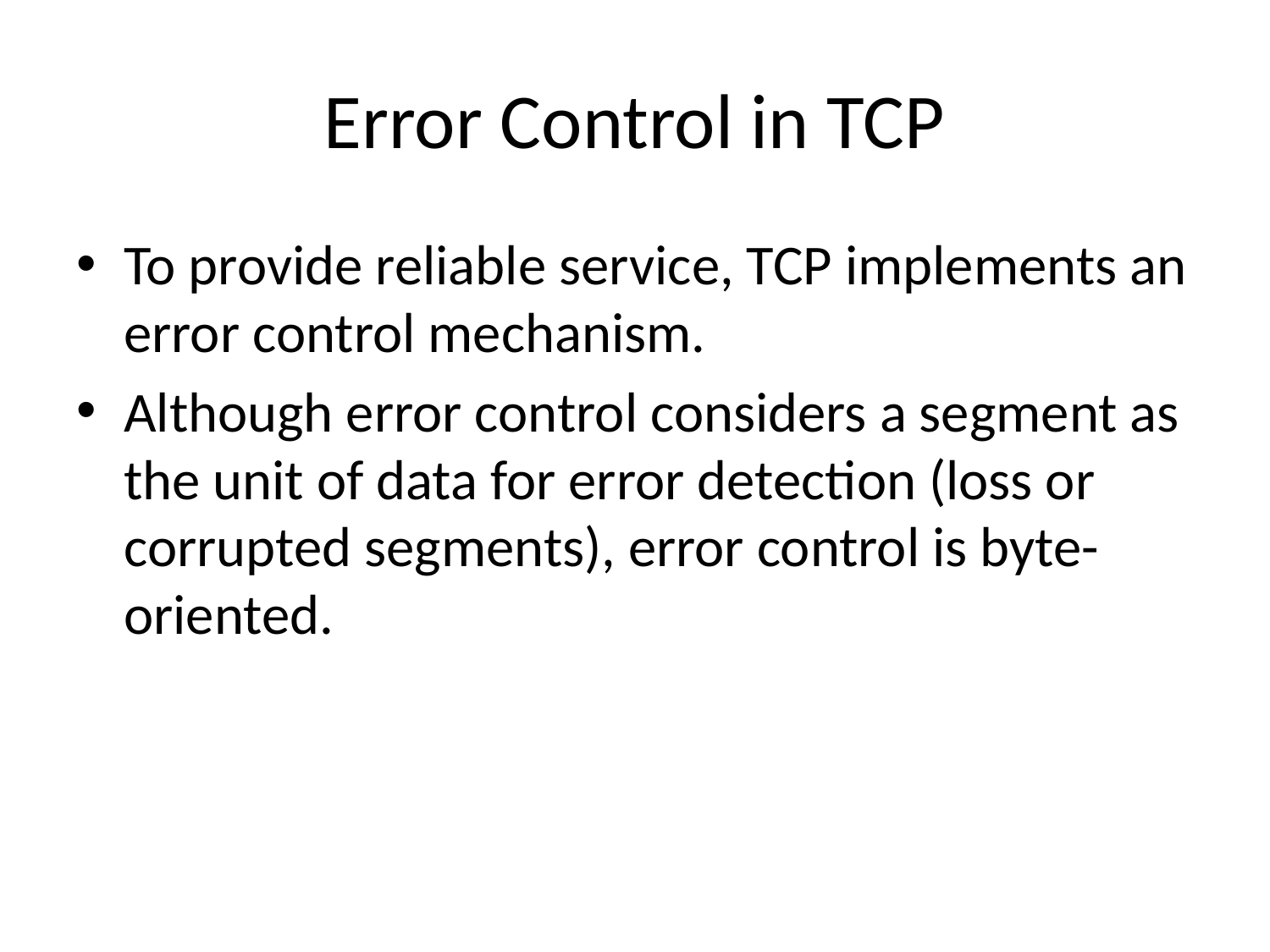

# Error Control in TCP
To provide reliable service, TCP implements an error control mechanism.
Although error control considers a segment as the unit of data for error detection (loss or corrupted segments), error control is byte-oriented.